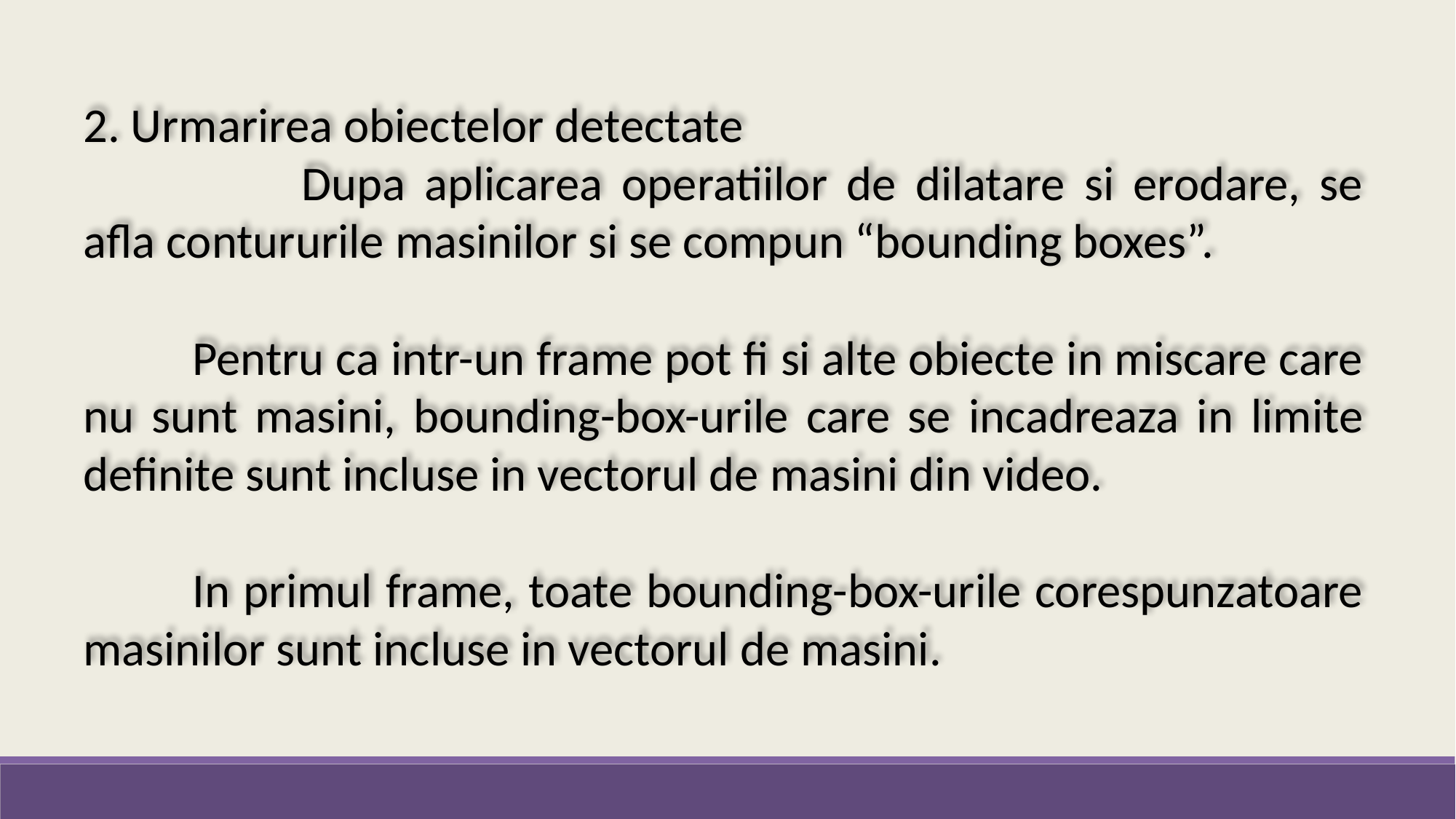

2. Urmarirea obiectelor detectate
		Dupa aplicarea operatiilor de dilatare si erodare, se afla contururile masinilor si se compun “bounding boxes”.

	Pentru ca intr-un frame pot fi si alte obiecte in miscare care nu sunt masini, bounding-box-urile care se incadreaza in limite definite sunt incluse in vectorul de masini din video.

	In primul frame, toate bounding-box-urile corespunzatoare masinilor sunt incluse in vectorul de masini.